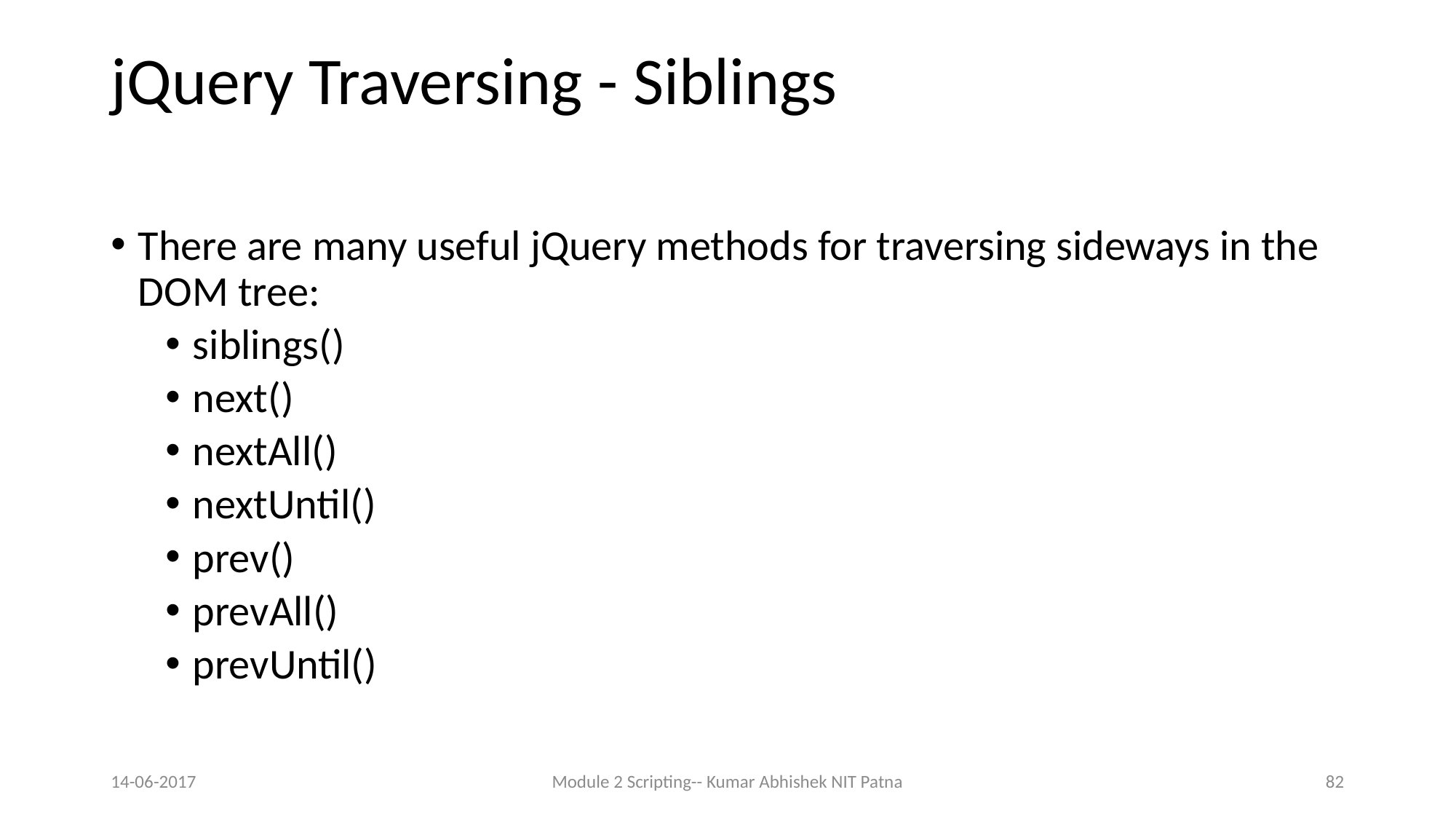

# jQuery Traversing - Siblings
There are many useful jQuery methods for traversing sideways in the DOM tree:
siblings()
next()
nextAll()
nextUntil()
prev()
prevAll()
prevUntil()

14-06-2017
Module 2 Scripting-- Kumar Abhishek NIT Patna
82